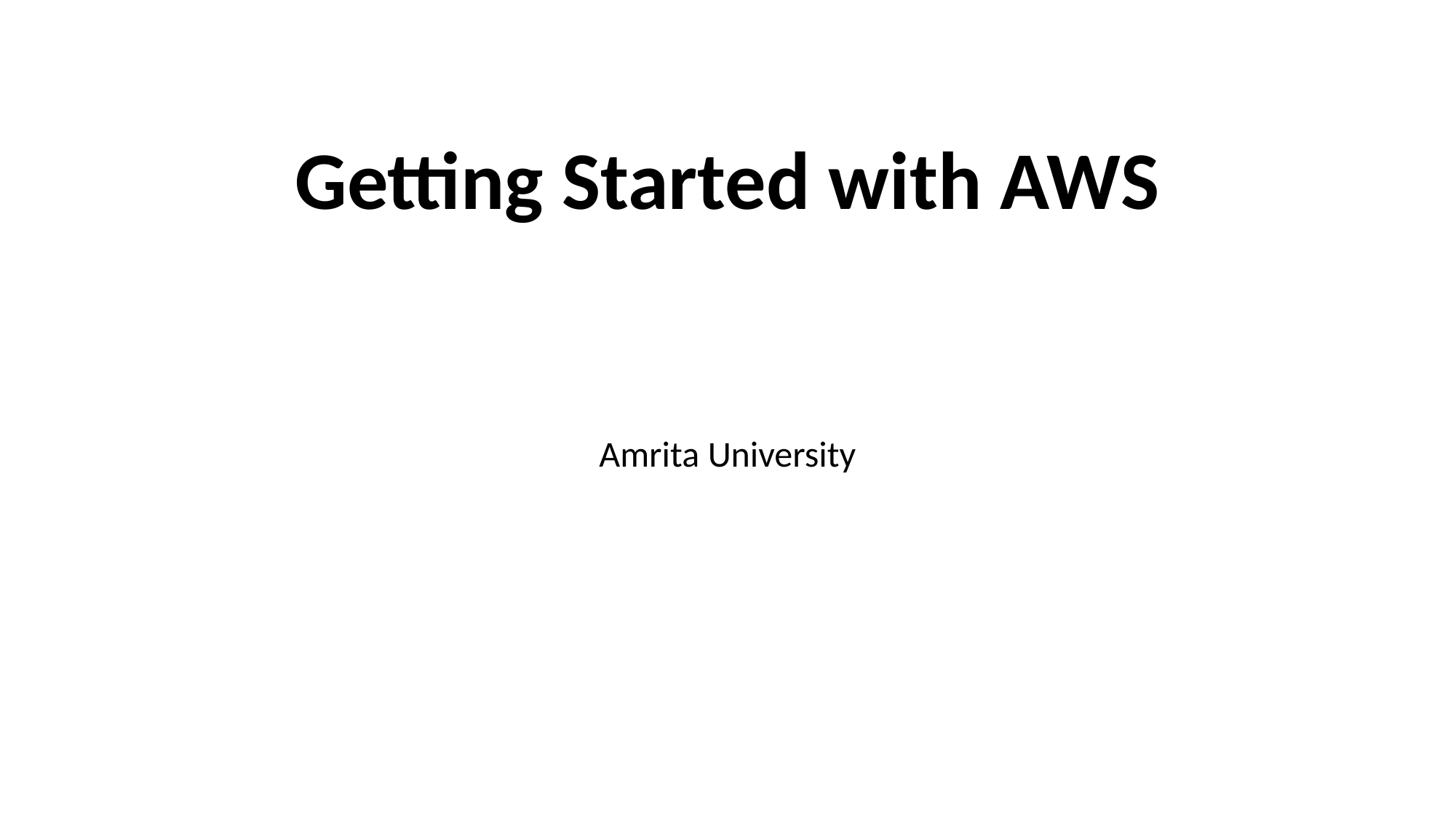

# Getting Started with AWS
Amrita University